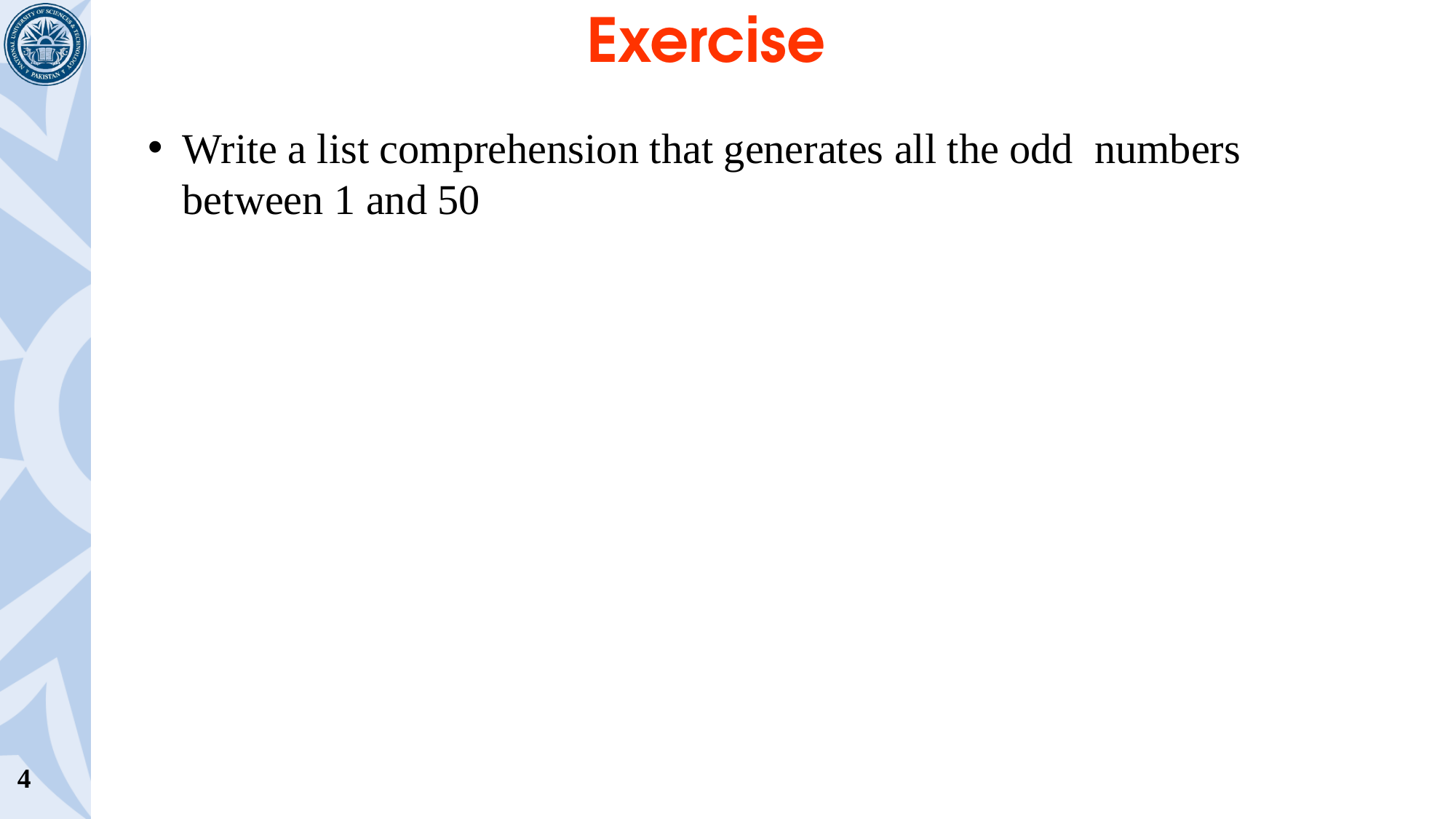

# Exercise
Write a list comprehension that generates all the odd  numbers between 1 and 50
4